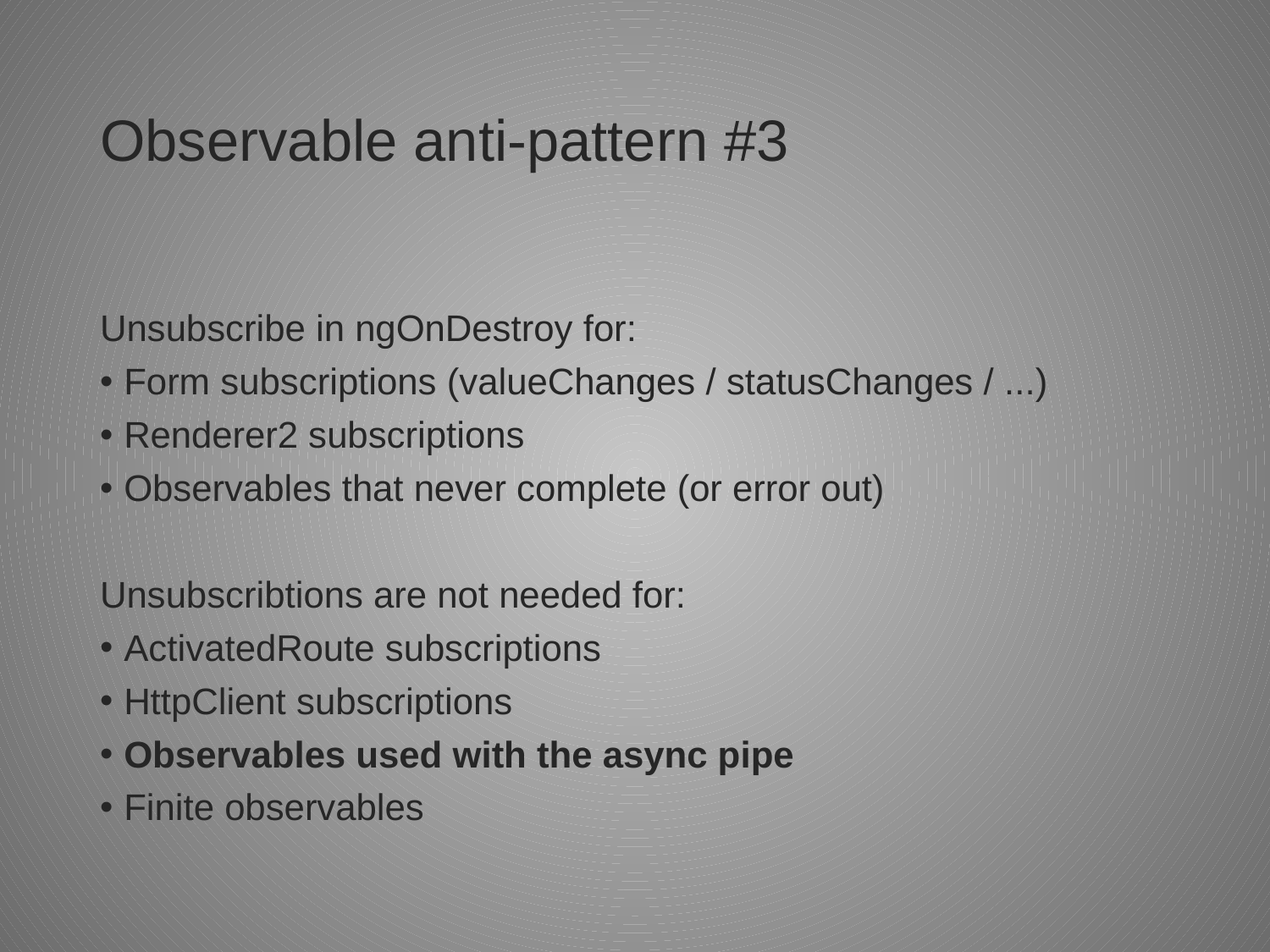

# Observable anti-pattern #3
Unsubscribe in ngOnDestroy for:
Form subscriptions (valueChanges / statusChanges / ...)
Renderer2 subscriptions
Observables that never complete (or error out)

Unsubscribtions are not needed for:
ActivatedRoute subscriptions
HttpClient subscriptions
Observables used with the async pipe
Finite observables